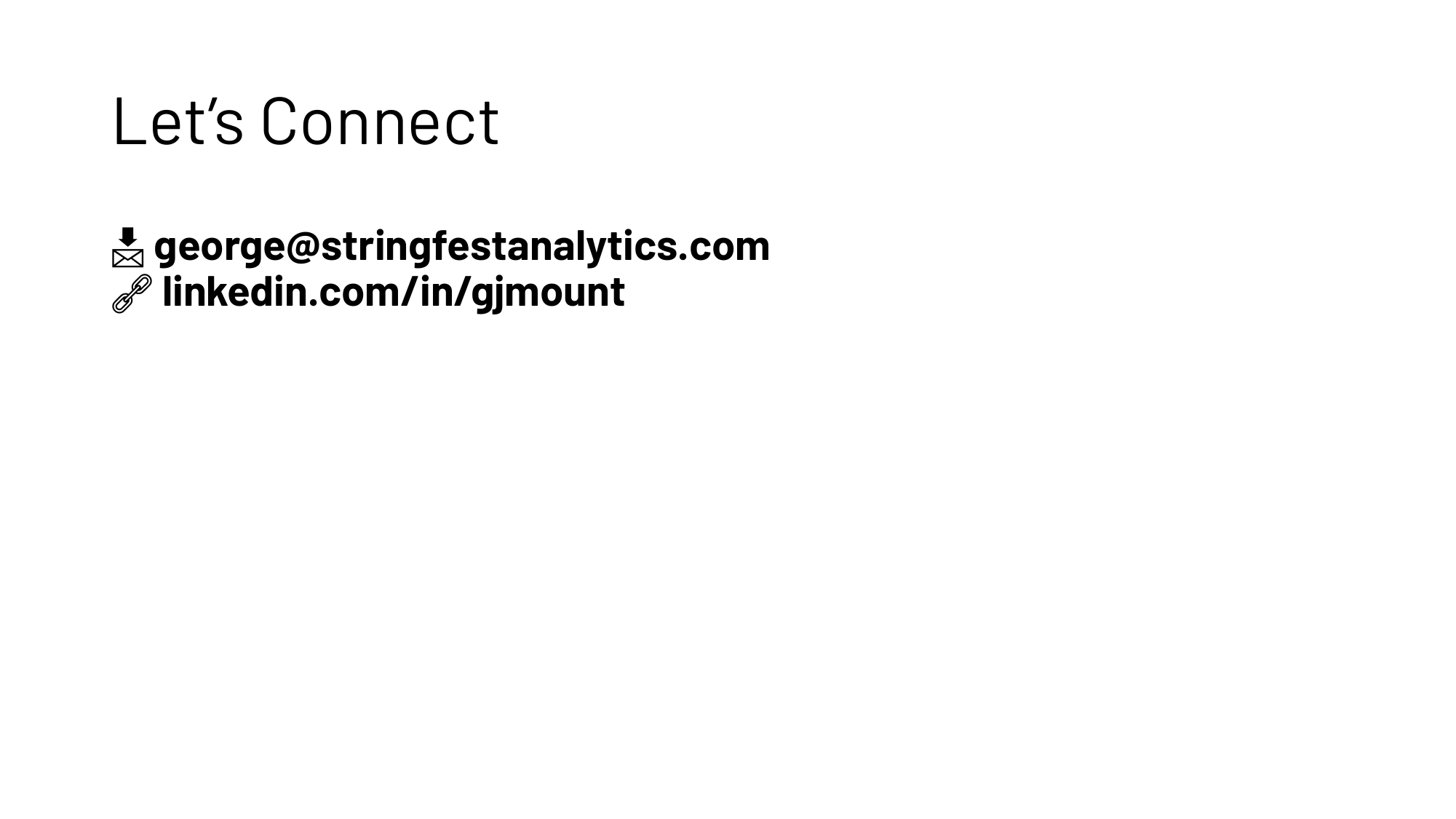

# Let’s Connect
📩 george@stringfestanalytics.com
🔗 linkedin.com/in/gjmount